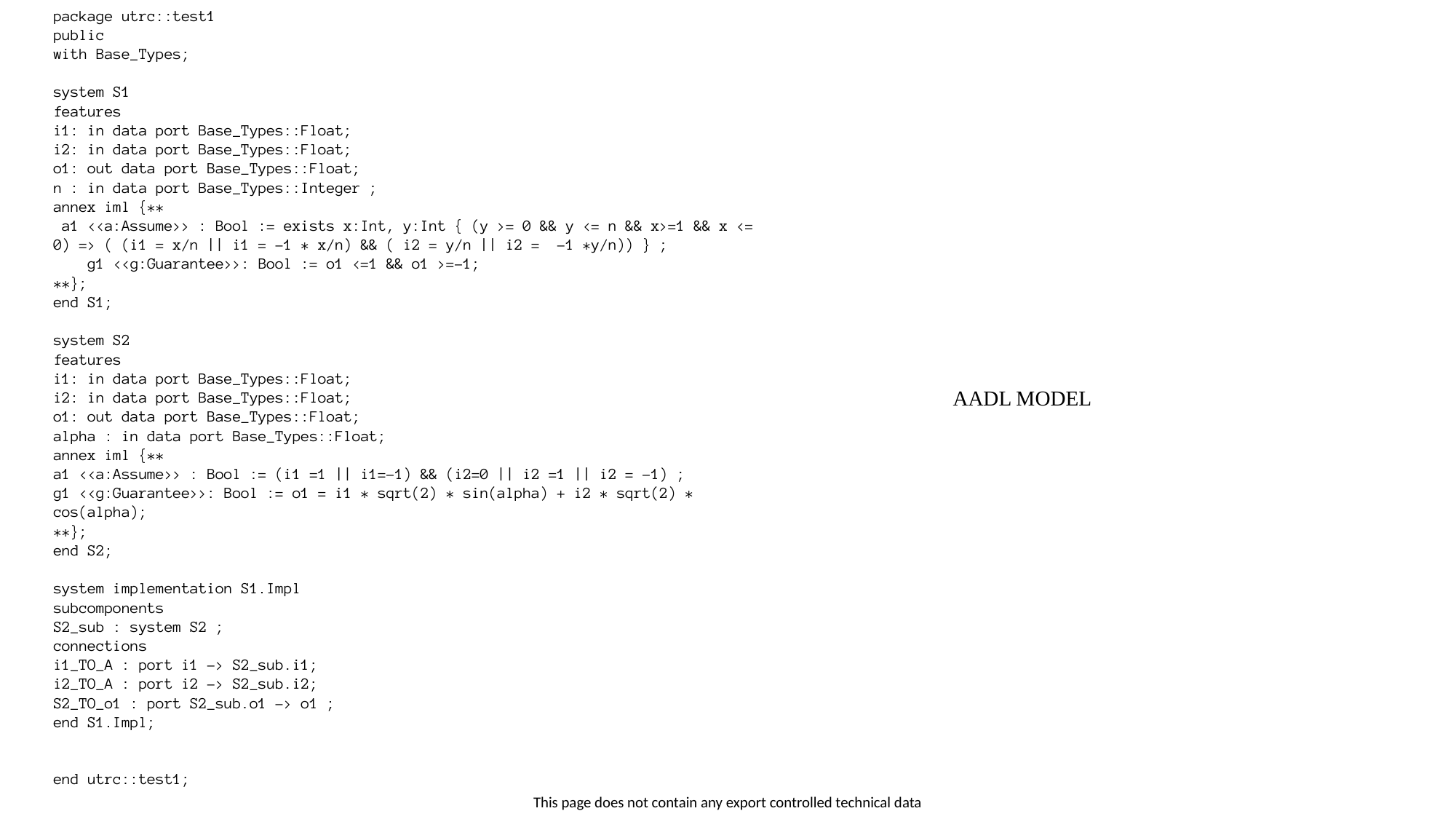

package utrc::test1
public
with Base_Types;

system S1
features
i1: in data port Base_Types::Float;
i2: in data port Base_Types::Float;
o1: out data port Base_Types::Float;
n : in data port Base_Types::Integer ;
annex iml {**
 a1 <<a:Assume>> : Bool := exists x:Int, y:Int { (y >= 0 && y <= n && x>=1 && x <= 0) => ( (i1 = x/n || i1 = -1 * x/n) && ( i2 = y/n || i2 =  -1 *y/n)) } ;
    g1 <<g:Guarantee>>: Bool := o1 <=1 && o1 >=-1;
**};
end S1;

system S2
features
i1: in data port Base_Types::Float;
i2: in data port Base_Types::Float;
o1: out data port Base_Types::Float;
alpha : in data port Base_Types::Float;
annex iml {**
a1 <<a:Assume>> : Bool := (i1 =1 || i1=-1) && (i2=0 || i2 =1 || i2 = -1) ;
g1 <<g:Guarantee>>: Bool := o1 = i1 * sqrt(2) * sin(alpha) + i2 * sqrt(2) * cos(alpha);
**};
end S2;

system implementation S1.Impl
subcomponents
S2_sub : system S2 ;
connections
i1_TO_A : port i1 -> S2_sub.i1;
i2_TO_A : port i2 -> S2_sub.i2;
S2_TO_o1 : port S2_sub.o1 -> o1 ;
end S1.Impl;

end utrc::test1;
AADL MODEL
This page does not contain any export controlled technical data